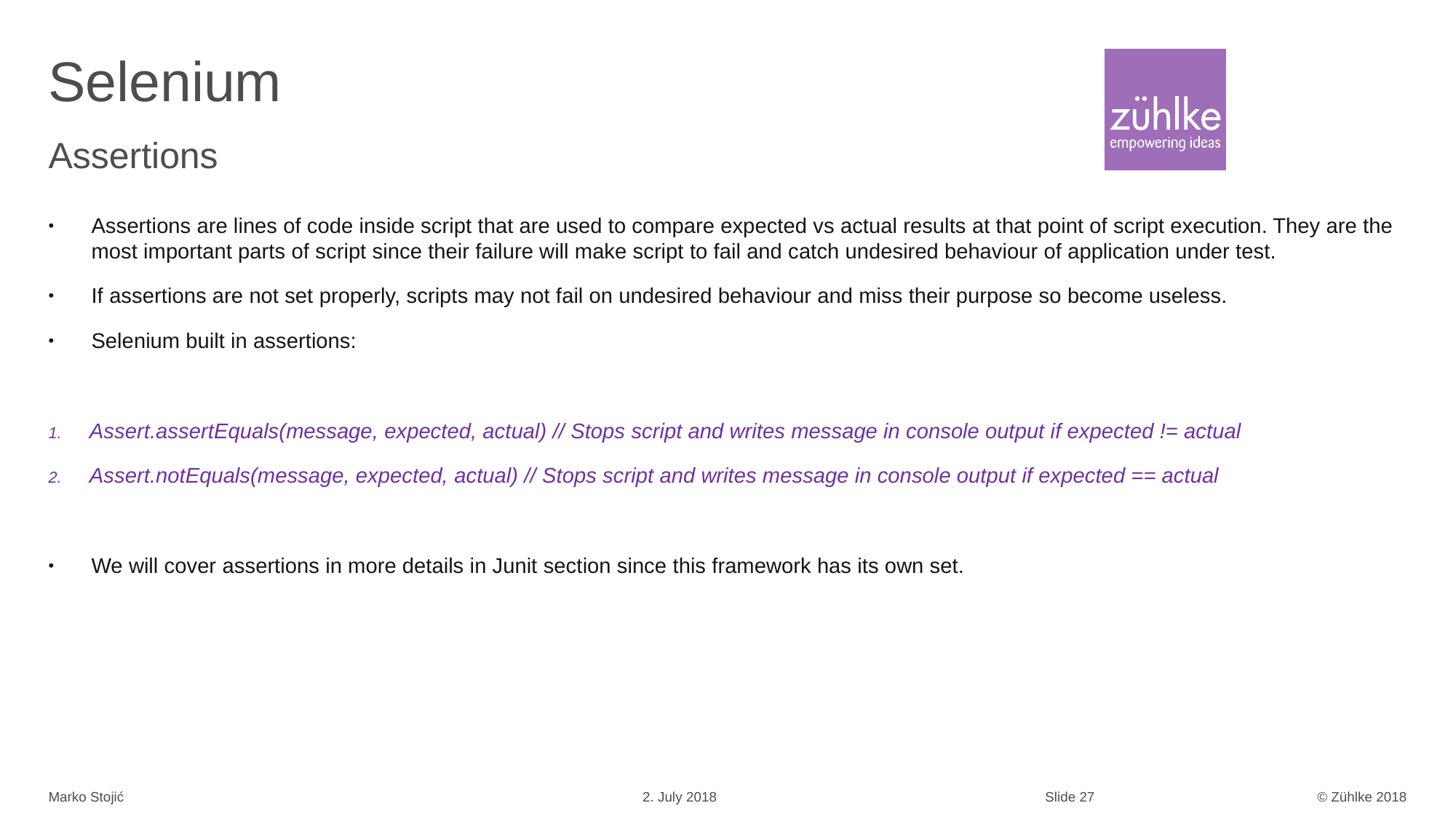

# Selenium
Assertions
Assertions are lines of code inside script that are used to compare expected vs actual results at that point of script execution. They are the most important parts of script since their failure will make script to fail and catch undesired behaviour of application under test.
If assertions are not set properly, scripts may not fail on undesired behaviour and miss their purpose so become useless.
Selenium built in assertions:

Assert.assertEquals(message, expected, actual) // Stops script and writes message in console output if expected != actual
Assert.notEquals(message, expected, actual) // Stops script and writes message in console output if expected == actual

We will cover assertions in more details in Junit section since this framework has its own set.